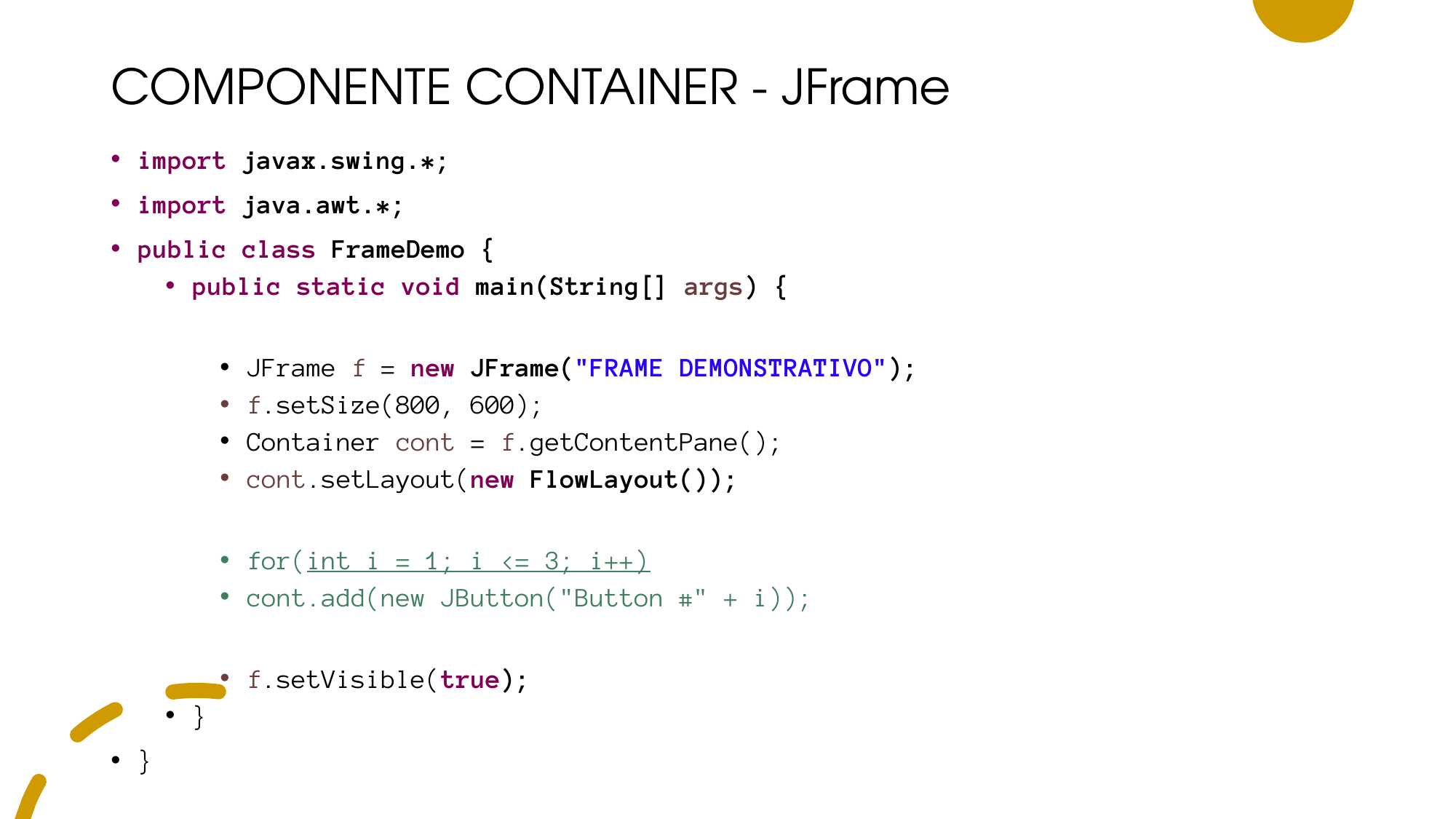

# COMPONENTE CONTAINER - JFrame
import javax.swing.*;
import java.awt.*;
public class FrameDemo {
public static void main(String[] args) {

JFrame f = new JFrame("FRAME DEMONSTRATIVO");
f.setSize(800, 600);
Container cont = f.getContentPane();
cont.setLayout(new FlowLayout());

for(int i = 1; i <= 3; i++)
cont.add(new JButton("Button #" + i));

f.setVisible(true);
}
}